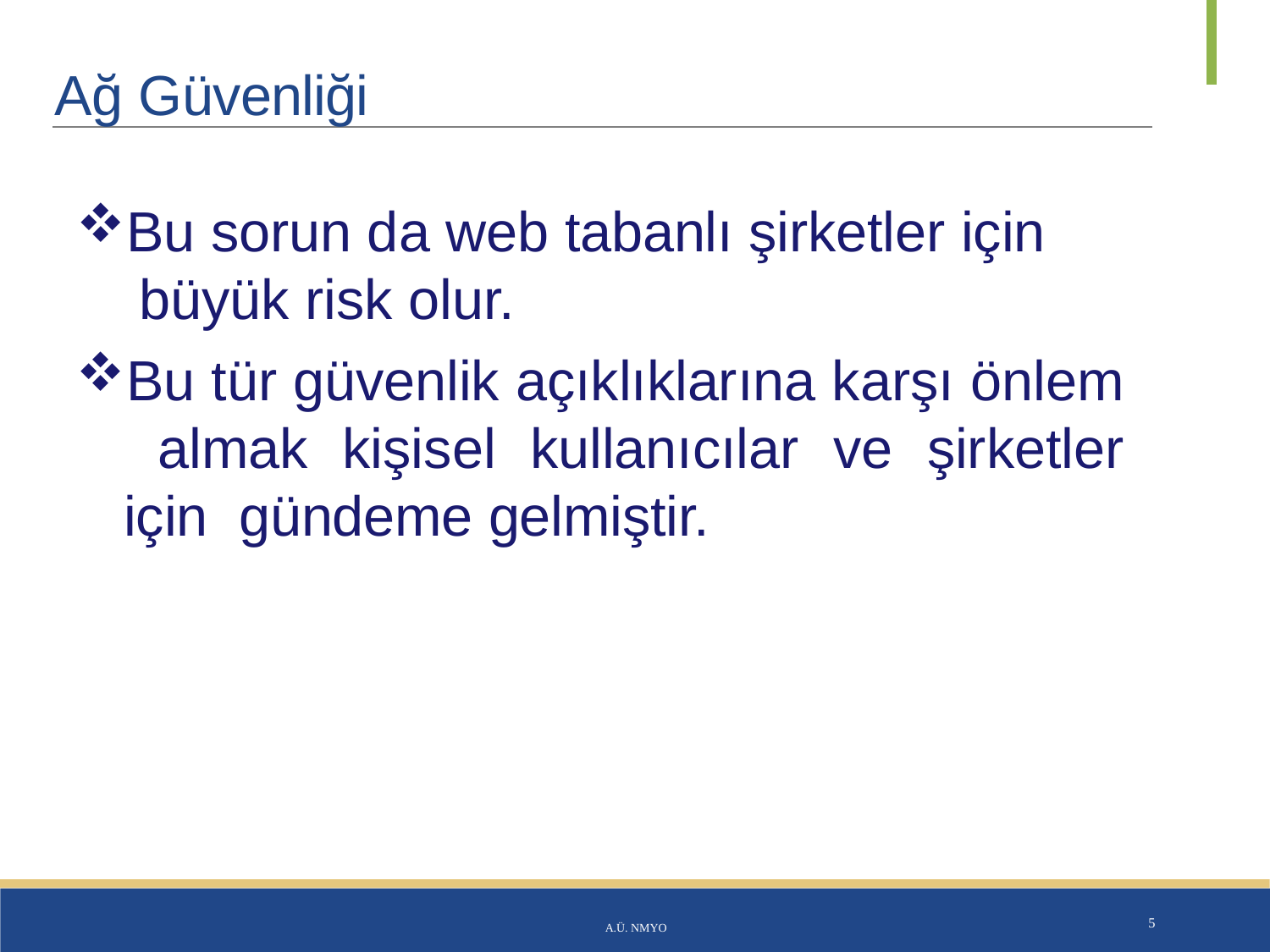

# Ağ Güvenliği
Bu sorun da web tabanlı şirketler için  büyük risk olur.
Bu tür güvenlik açıklıklarına karşı önlem  almak kişisel kullanıcılar ve şirketler için  gündeme gelmiştir.
A.Ü. NMYO
5